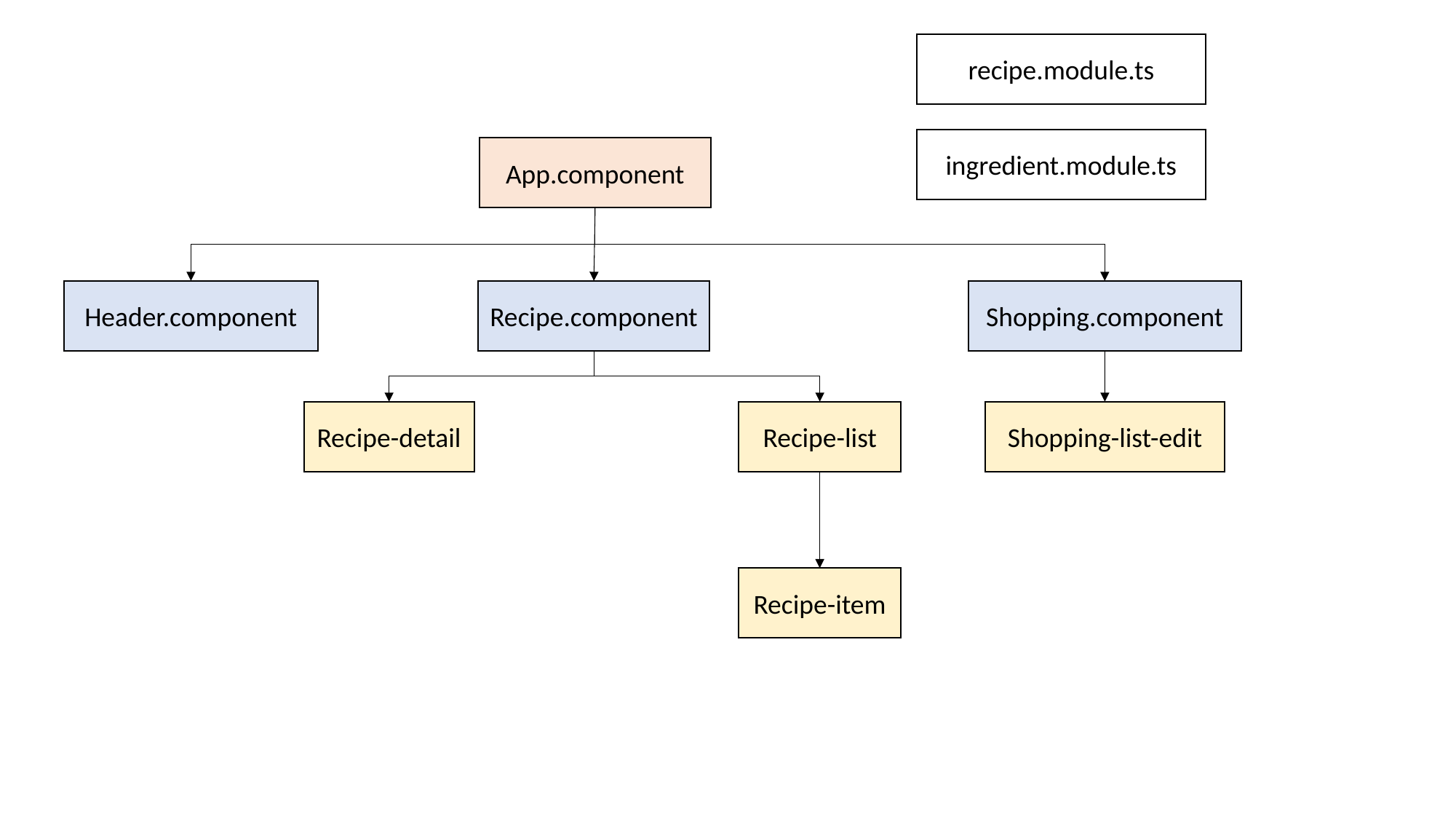

recipe.module.ts
ingredient.module.ts
App.component
Header.component
Recipe.component
Shopping.component
Recipe-detail
Recipe-list
Shopping-list-edit
Recipe-item